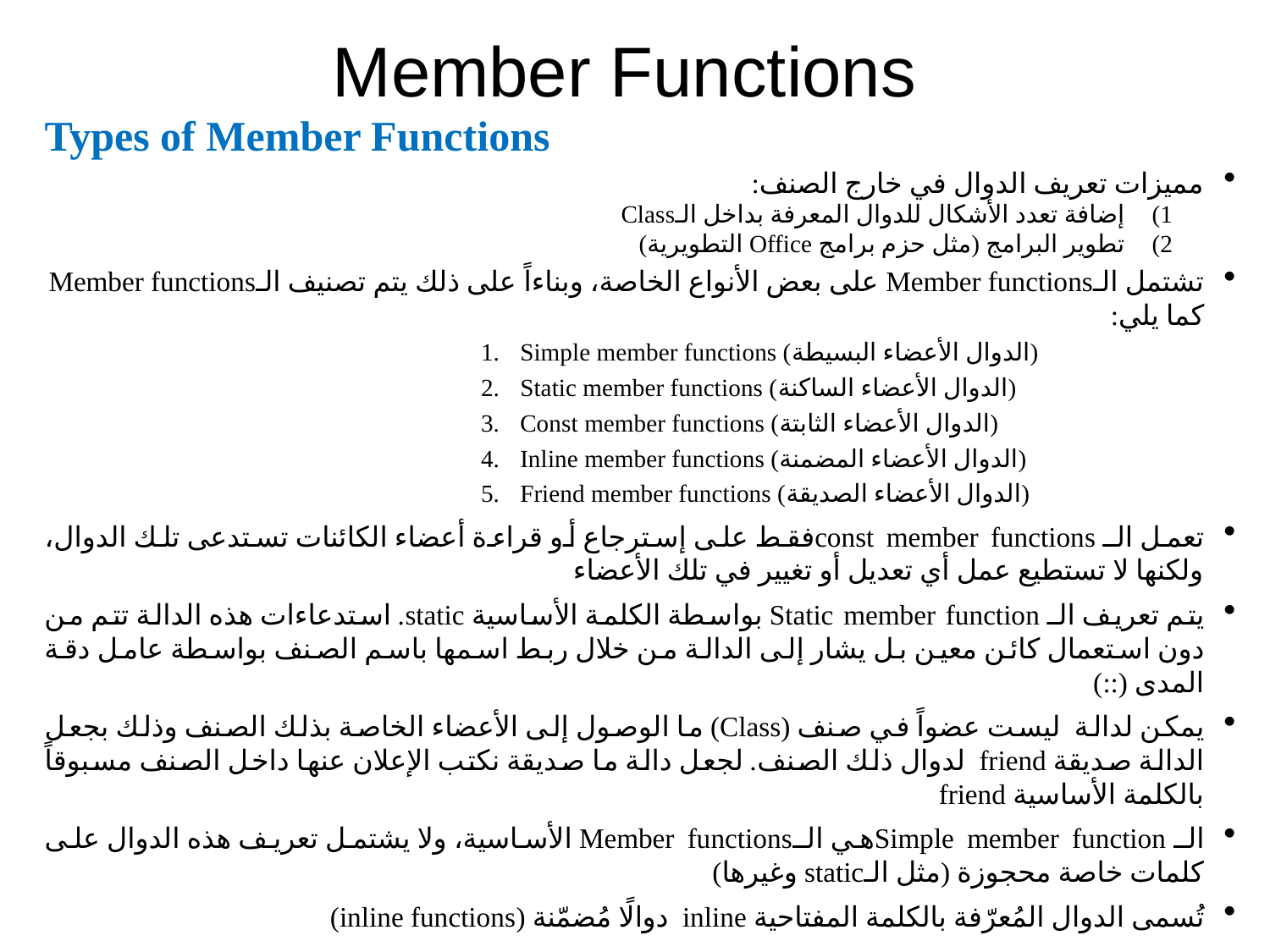

# Member Functions
Types of Member Functions
مميزات تعريف الدوال في خارج الصنف:
إضافة تعدد الأشكال للدوال المعرفة بداخل الـClass
تطوير البرامج (مثل حزم برامج Office التطويرية)
تشتمل الـMember functions على بعض الأنواع الخاصة، وبناءاً على ذلك يتم تصنيف الـMember functions كما يلي:
Simple member functions (الدوال الأعضاء البسيطة)
Static member functions (الدوال الأعضاء الساكنة)
Const member functions (الدوال الأعضاء الثابتة)
Inline member functions (الدوال الأعضاء المضمنة)
Friend member functions (الدوال الأعضاء الصديقة)
تعمل الـ const member functionsفقط على إسترجاع أو قراءة أعضاء الكائنات تستدعى تلك الدوال، ولكنها لا تستطيع عمل أي تعديل أو تغيير في تلك الأعضاء
يتم تعريف الـ Static member function بواسطة الكلمة الأساسية static. استدعاءات هذه الدالة تتم من دون استعمال كائن معين بل يشار إلى الدالة من خلال ربط اسمها باسم الصنف بواسطة عامل دقة المدى (::)
يمكن لدالة  ليست عضواً في صنف (Class) ما الوصول إلى الأعضاء الخاصة بذلك الصنف وذلك بجعل الدالة صديقة friend  لدوال ذلك الصنف. لجعل دالة ما صديقة نكتب الإعلان عنها داخل الصنف مسبوقاً بالكلمة الأساسية friend
الـ Simple member functionهي الـMember functions الأساسية، ولا يشتمل تعريف هذه الدوال على كلمات خاصة محجوزة (مثل الـstatic وغيرها)
تُسمى الدوال المُعرّفة بالكلمة المفتاحية ‎inline‎  دوالًا مُضمّنة (inline functions)